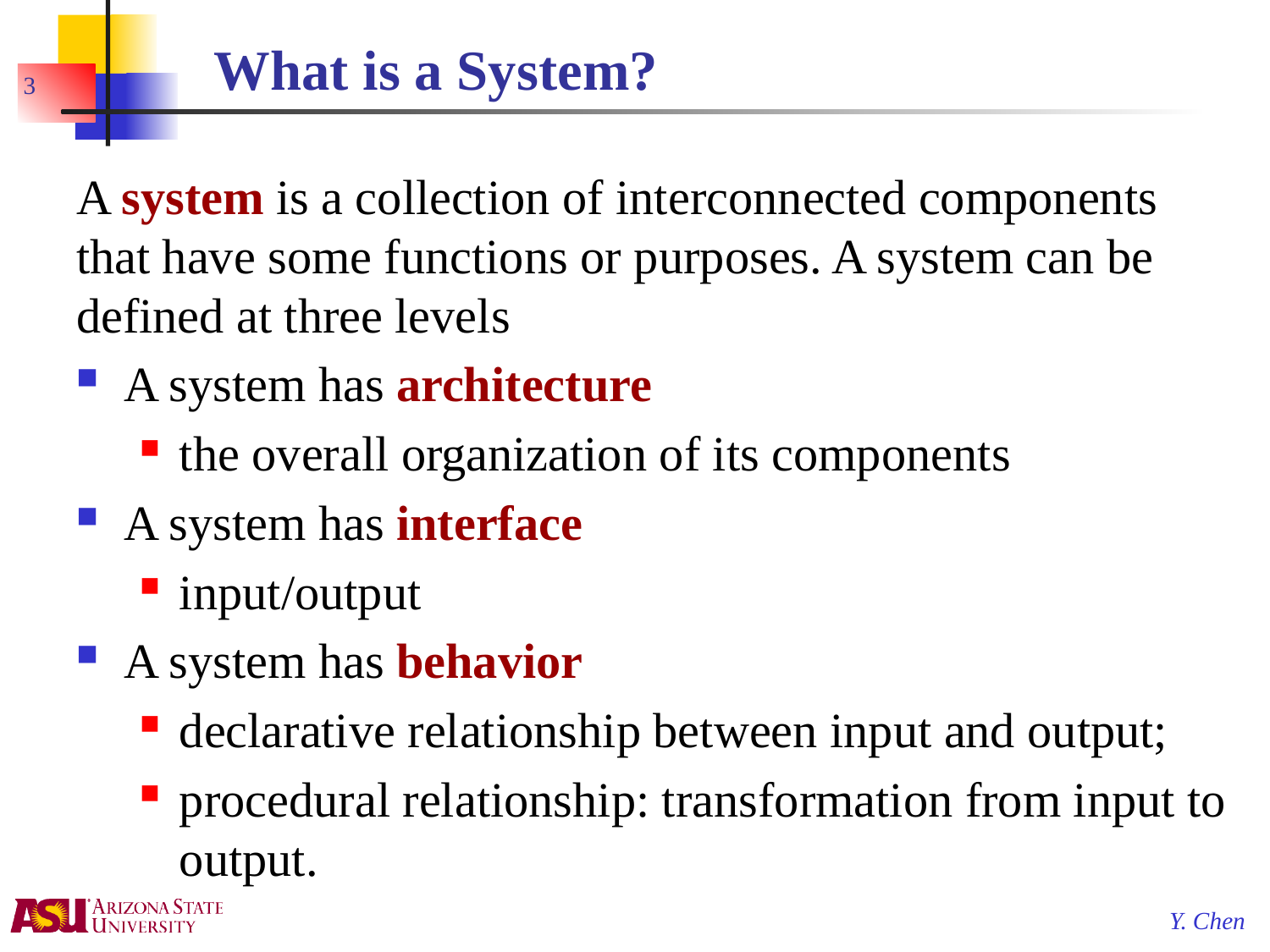

# What is a System?
3
A system is a collection of interconnected components that have some functions or purposes. A system can be defined at three levels
A system has architecture
the overall organization of its components
A system has interface
input/output
A system has behavior
declarative relationship between input and output;
procedural relationship: transformation from input to output.